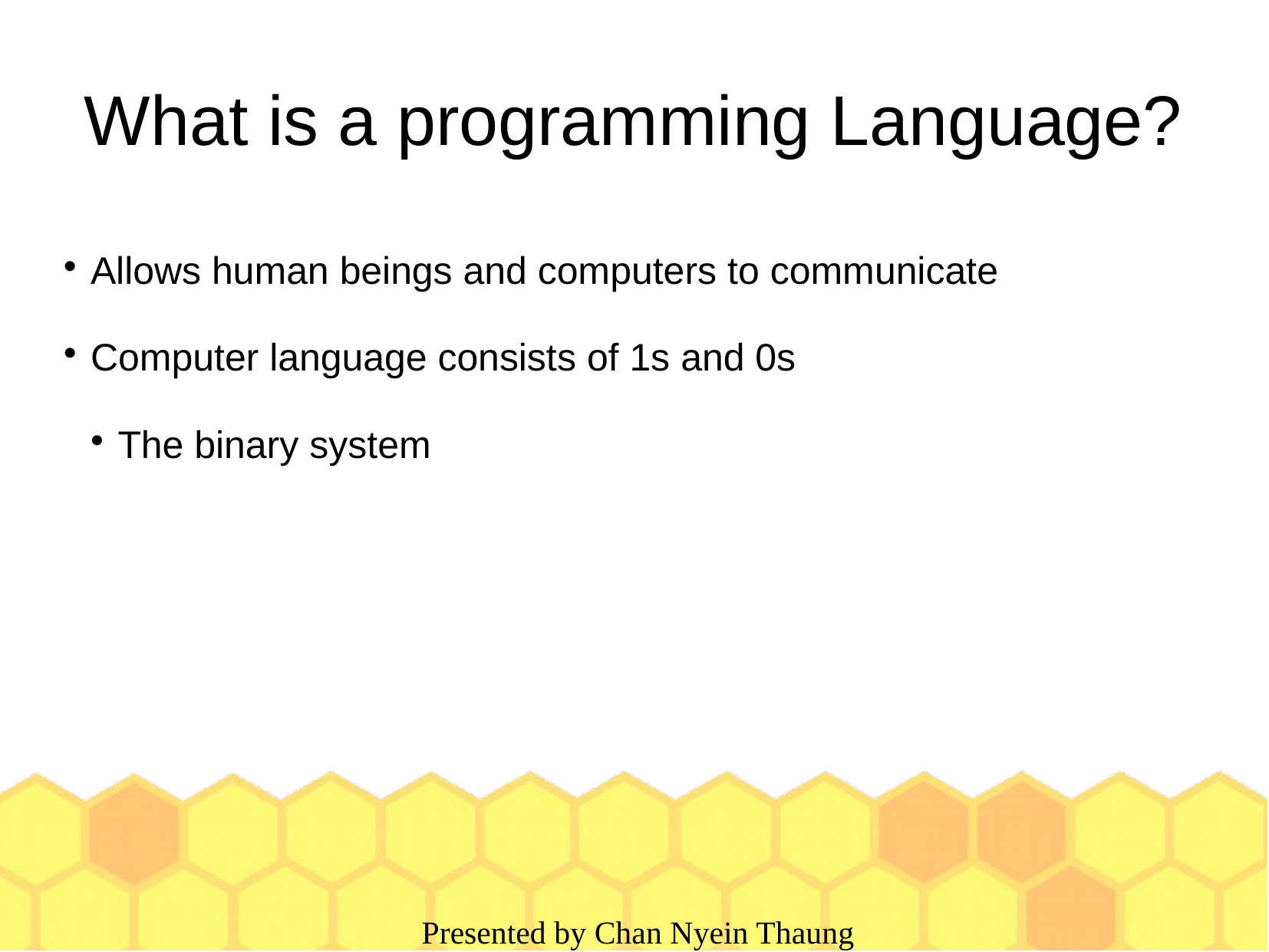

What is a programming Language?
Allows human beings and computers to communicate
Computer language consists of 1s and 0s
The binary system

 Presented by Chan Nyein Thaung